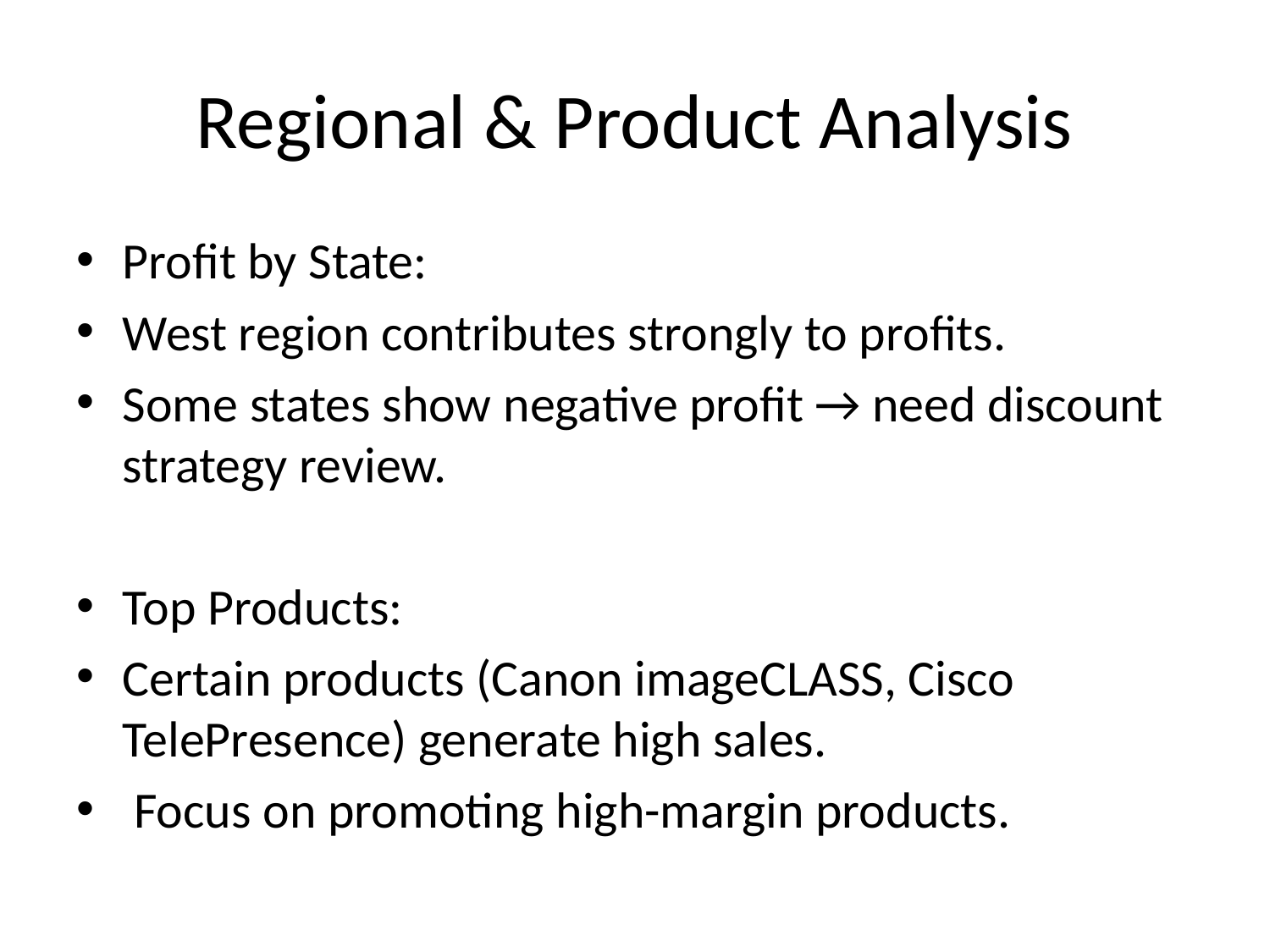

# Regional & Product Analysis
Profit by State:
West region contributes strongly to profits.
Some states show negative profit → need discount strategy review.

Top Products:
Certain products (Canon imageCLASS, Cisco TelePresence) generate high sales.
 Focus on promoting high-margin products.